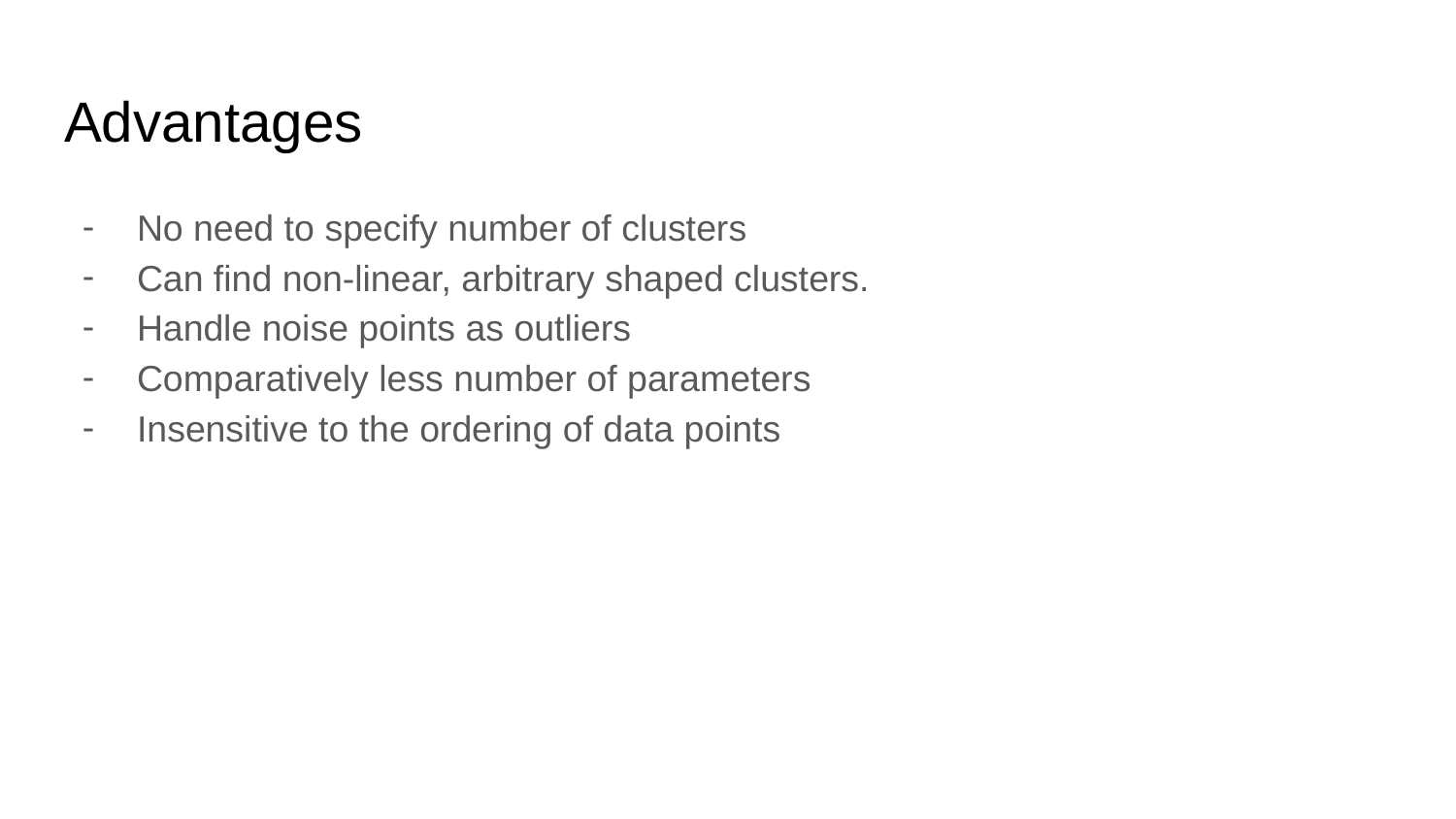

# Advantages
No need to specify number of clusters
Can find non-linear, arbitrary shaped clusters.
Handle noise points as outliers
Comparatively less number of parameters
Insensitive to the ordering of data points